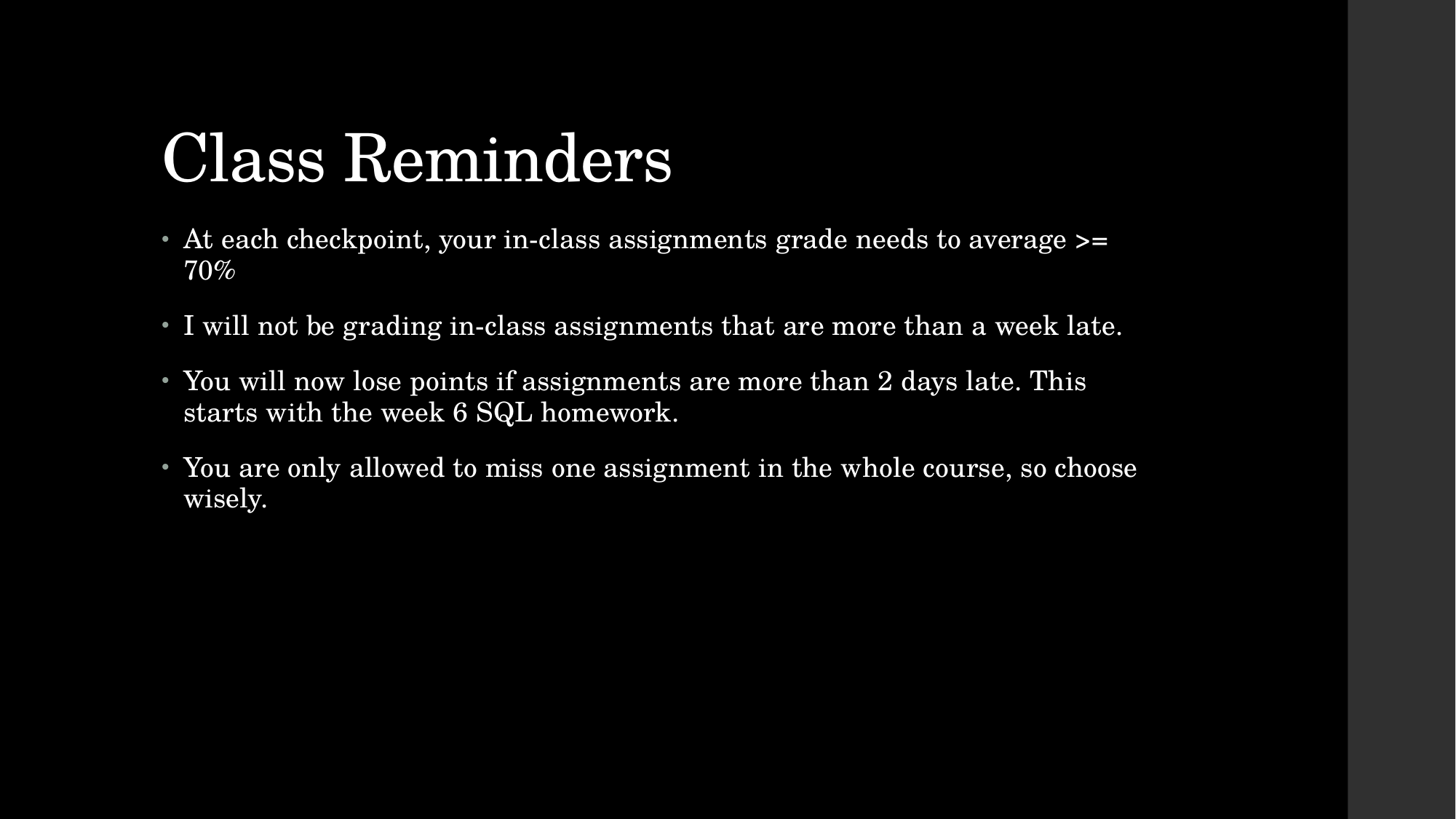

# Class Reminders
At each checkpoint, your in-class assignments grade needs to average >= 70%
I will not be grading in-class assignments that are more than a week late.
You will now lose points if assignments are more than 2 days late. This starts with the week 6 SQL homework.
You are only allowed to miss one assignment in the whole course, so choose wisely.